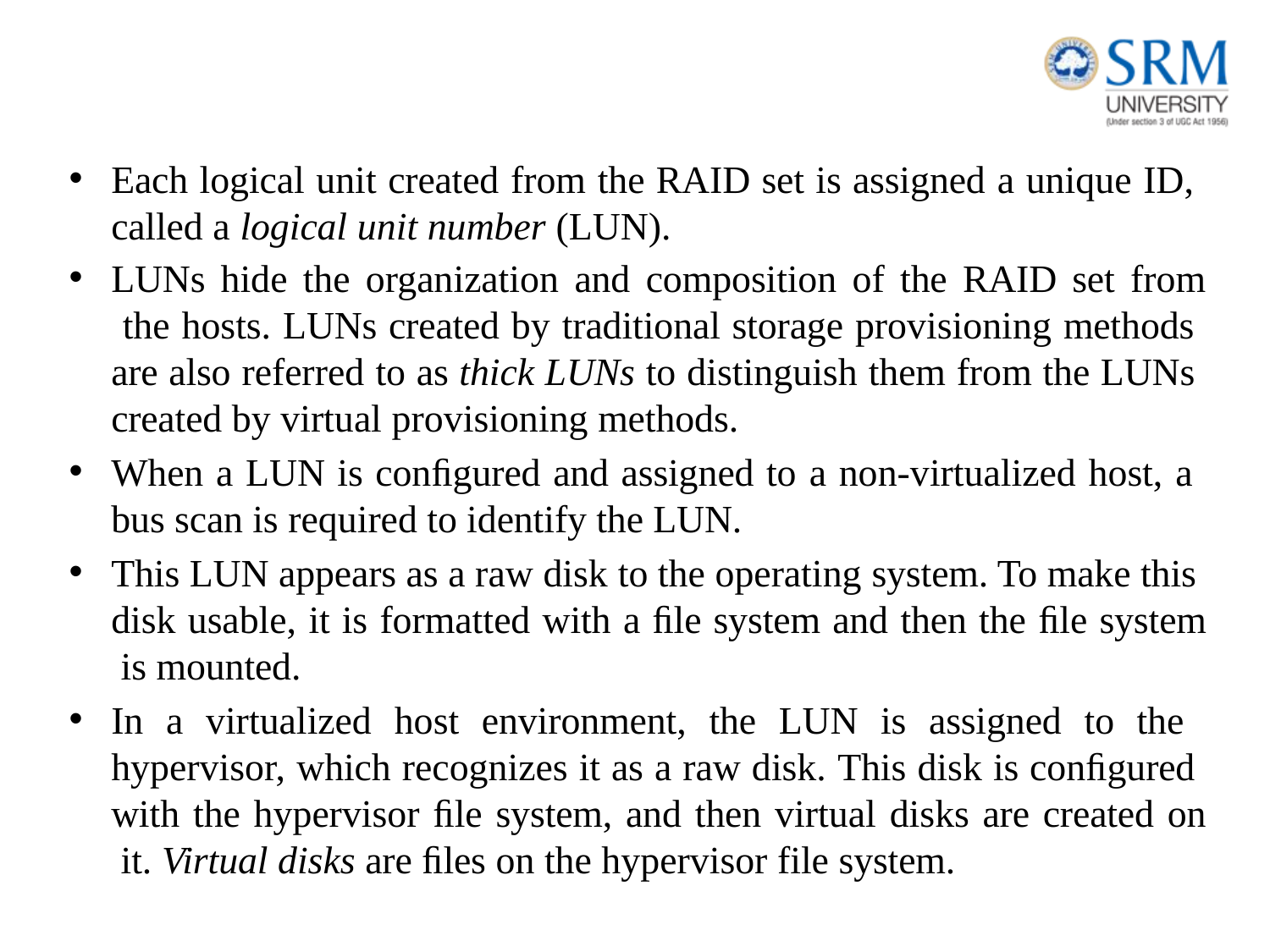

Each logical unit created from the RAID set is assigned a unique ID,  called a logical unit number (LUN).
LUNs hide the organization and composition of the RAID set from  the hosts. LUNs created by traditional storage provisioning methods  are also referred to as thick LUNs to distinguish them from the LUNs  created by virtual provisioning methods.
When a LUN is conﬁgured and assigned to a non-virtualized host, a  bus scan is required to identify the LUN.
This LUN appears as a raw disk to the operating system. To make this  disk usable, it is formatted with a ﬁle system and then the ﬁle system  is mounted.
In a virtualized host environment, the LUN is assigned to the  hypervisor, which recognizes it as a raw disk. This disk is conﬁgured  with the hypervisor ﬁle system, and then virtual disks are created on  it. Virtual disks are ﬁles on the hypervisor file system.